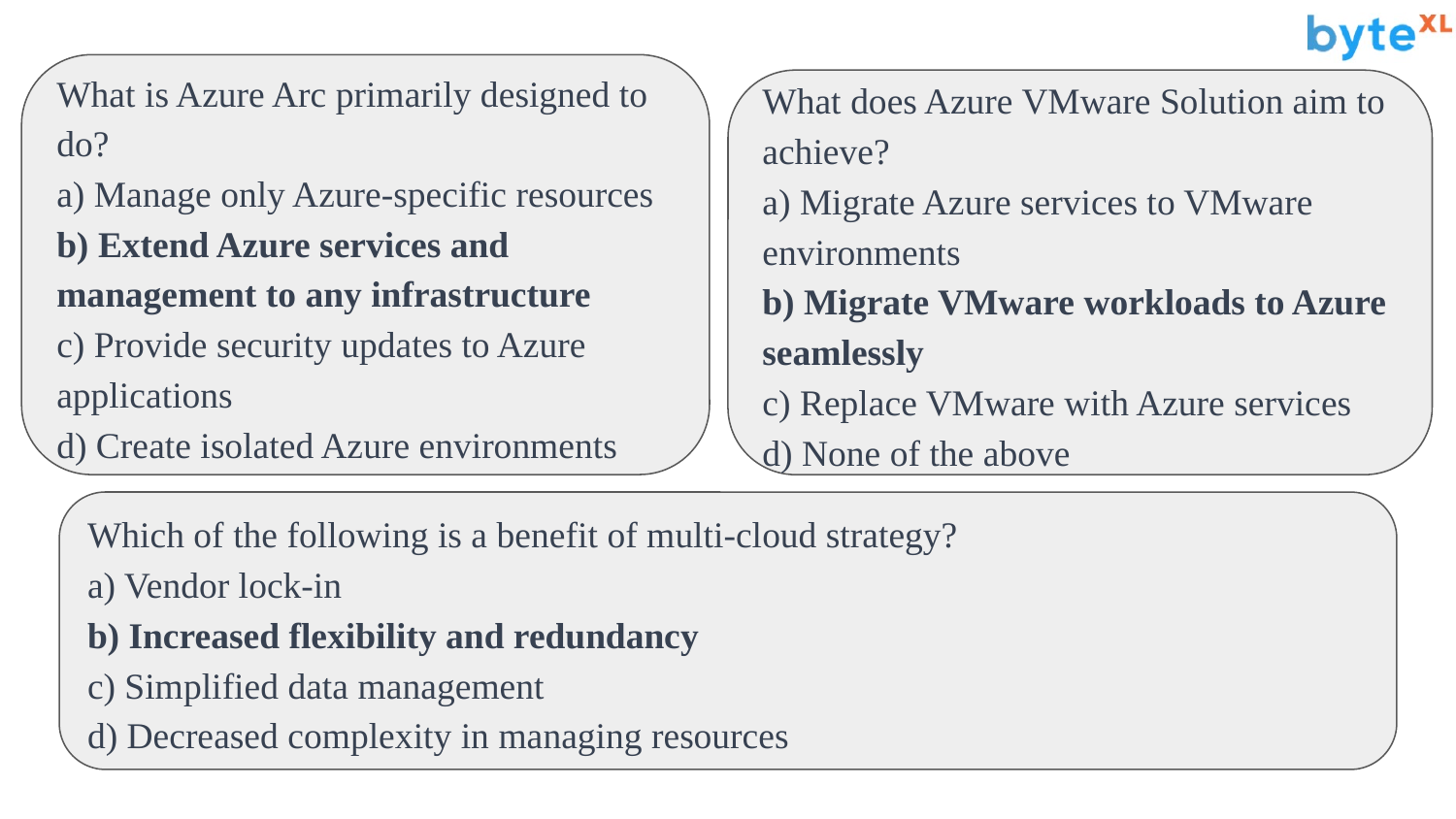

What is Azure Arc primarily designed to do?
a) Manage only Azure-specific resources
b) Extend Azure services and management to any infrastructure
c) Provide security updates to Azure applications
d) Create isolated Azure environments
What does Azure VMware Solution aim to achieve?
a) Migrate Azure services to VMware environments
b) Migrate VMware workloads to Azure seamlessly
c) Replace VMware with Azure services
d) None of the above
Which of the following is a benefit of multi-cloud strategy?
a) Vendor lock-in
b) Increased flexibility and redundancy
c) Simplified data management
d) Decreased complexity in managing resources